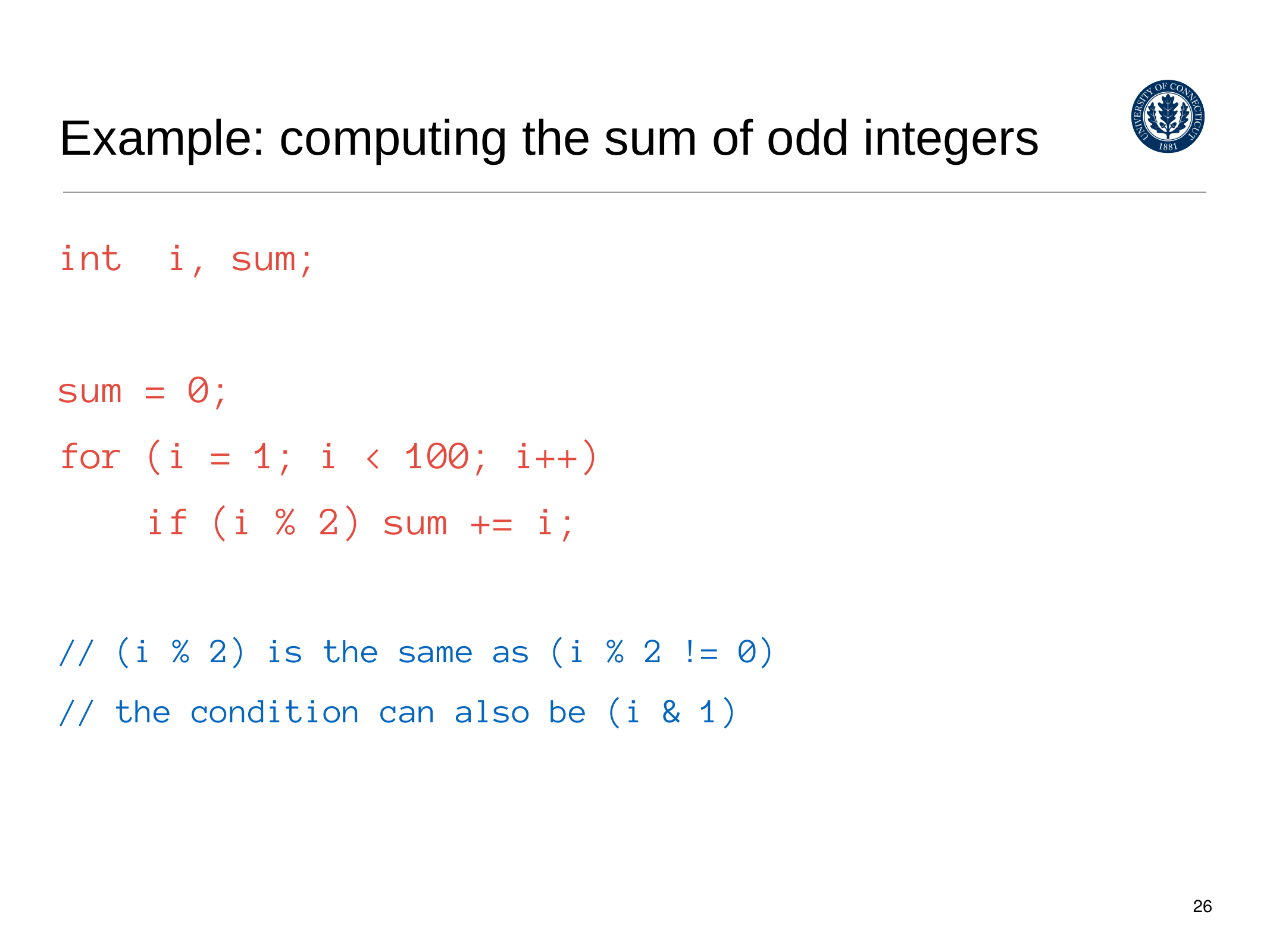

# Example: computing the sum of odd integers
int  i, sum;

sum = 0;
for (i = 1; i < 100; i++)
    if (i % 2) sum += i;

// (i % 2) is the same as (i % 2 != 0)
// the condition can also be (i & 1)
26